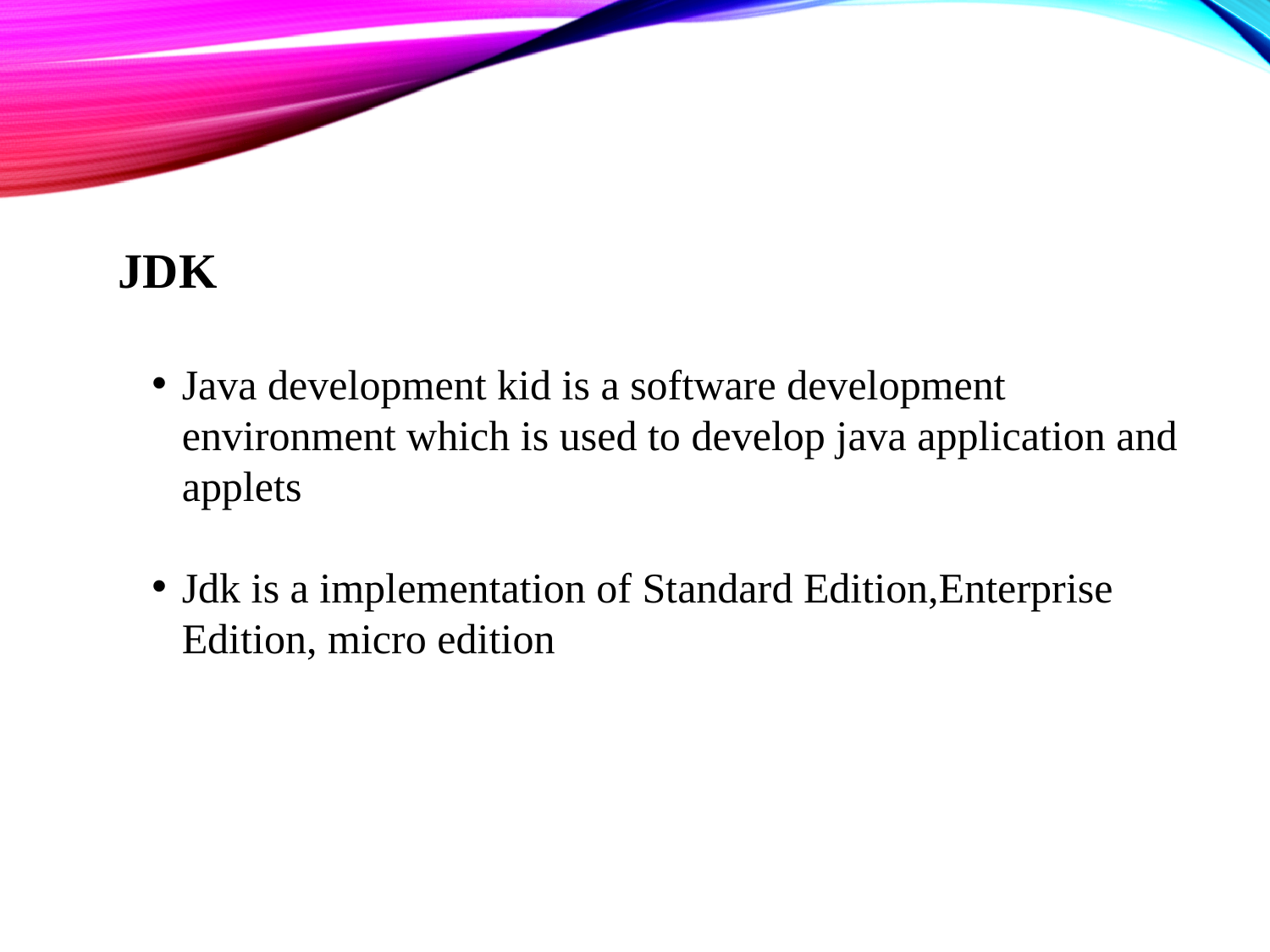

JDK

Java development kid is a software development environment which is used to develop java application and applets

Jdk is a implementation of Standard Edition,Enterprise Edition, micro edition